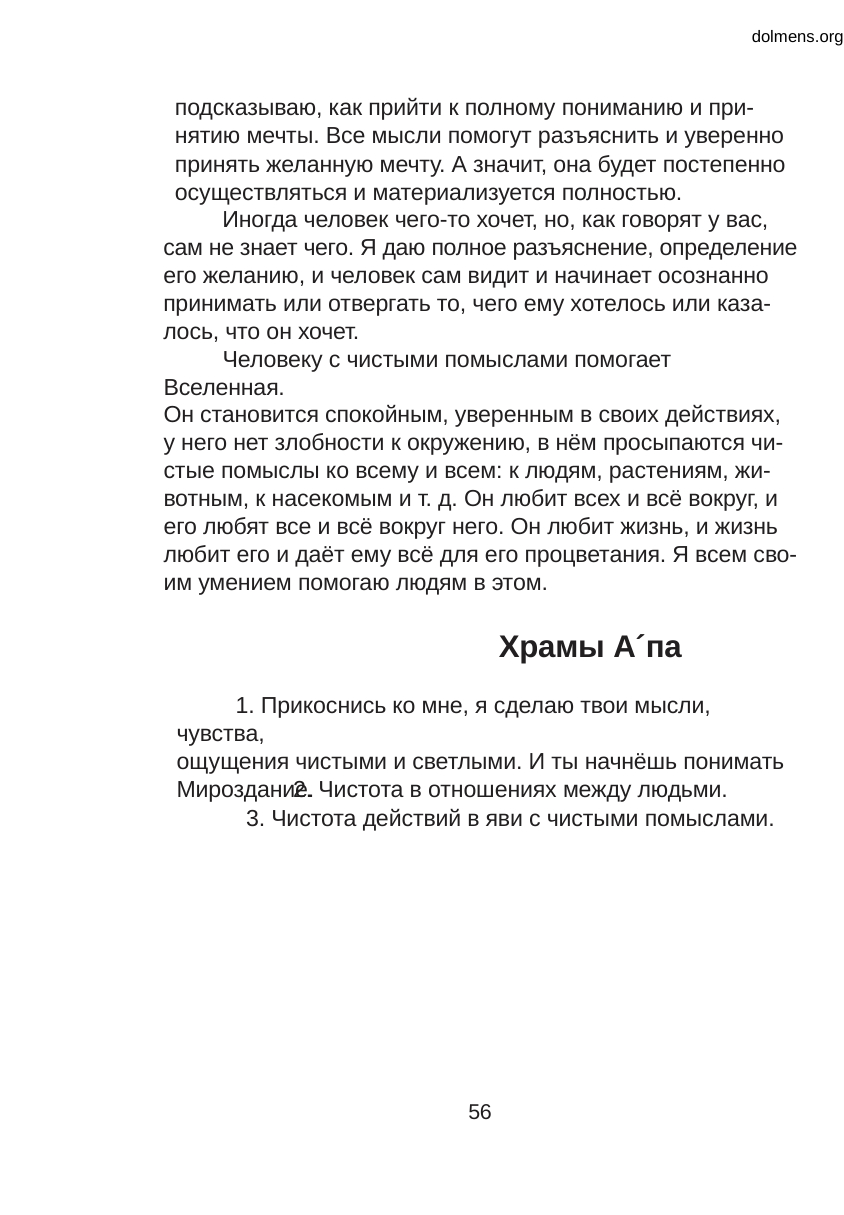

dolmens.org

подсказываю, как прийти к полному пониманию и при-
нятию мечты. Все мысли помогут разъяснить и уверенно
принять желанную мечту. А значит, она будет постепенно
осуществляться и материализуется полностью.

Иногда человек чего-то хочет, но, как говорят у вас,
сам не знает чего. Я даю полное разъяснение, определение
его желанию, и человек сам видит и начинает осознанно
принимать или отвергать то, чего ему хотелось или каза-
лось, что он хочет.

Человеку с чистыми помыслами помогает Вселенная.
Он становится спокойным, уверенным в своих действиях,
у него нет злобности к окружению, в нём просыпаются чи-
стые помыслы ко всему и всем: к людям, растениям, жи-
вотным, к насекомым и т. д. Он любит всех и всё вокруг, и
его любят все и всё вокруг него. Он любит жизнь, и жизнь
любит его и даёт ему всё для его процветания. Я всем сво-
им умением помогаю людям в этом.

Храмы А´па

1. Прикоснись ко мне, я сделаю твои мысли, чувства,
ощущения чистыми и светлыми. И ты начнёшь понимать
Мироздание.

2. Чистота в отношениях между людьми.

3. Чистота действий в яви с чистыми помыслами.

56